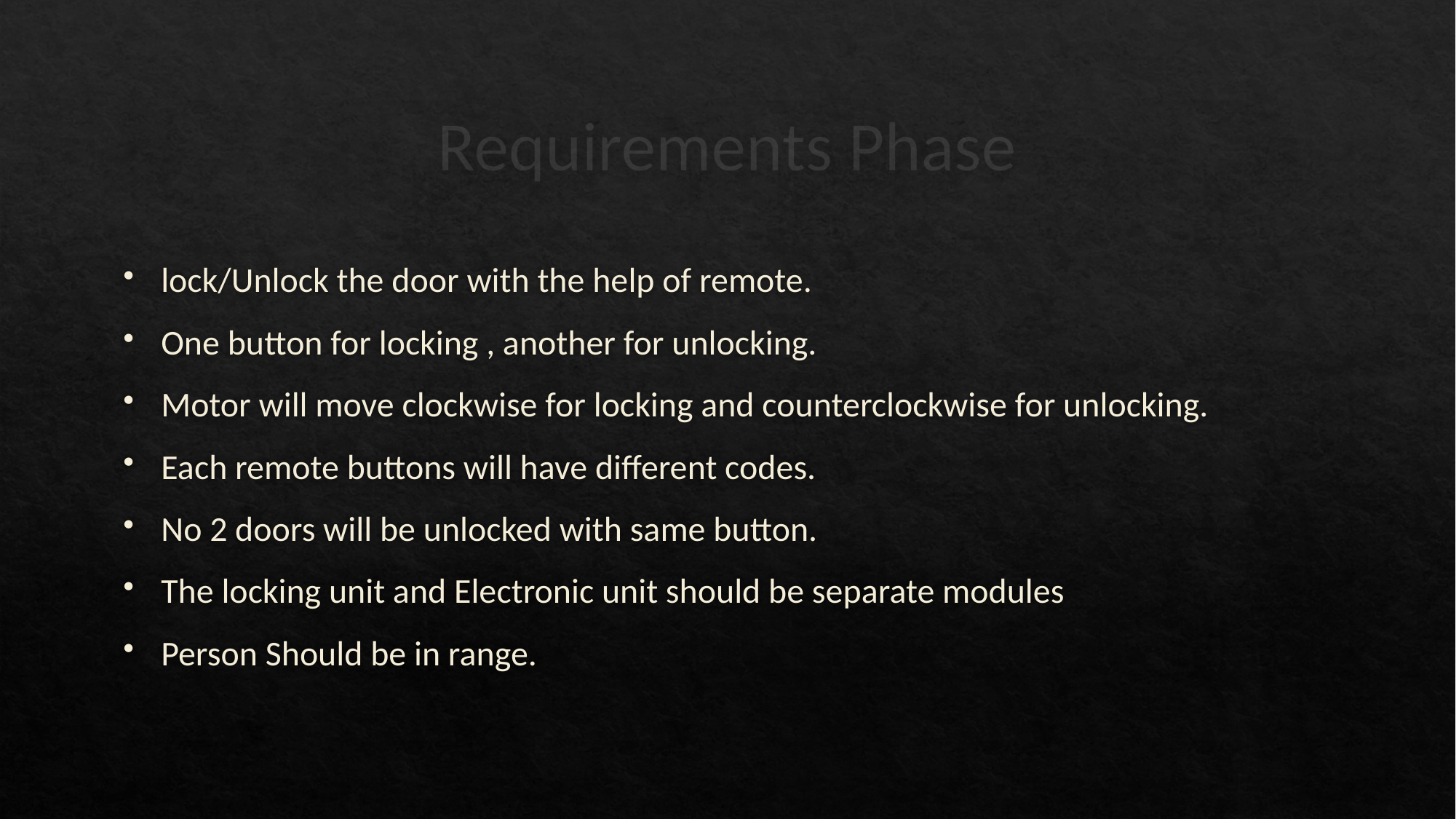

# Requirements Phase
lock/Unlock the door with the help of remote.
One button for locking , another for unlocking.
Motor will move clockwise for locking and counterclockwise for unlocking.
Each remote buttons will have different codes.
No 2 doors will be unlocked with same button.
The locking unit and Electronic unit should be separate modules
Person Should be in range.